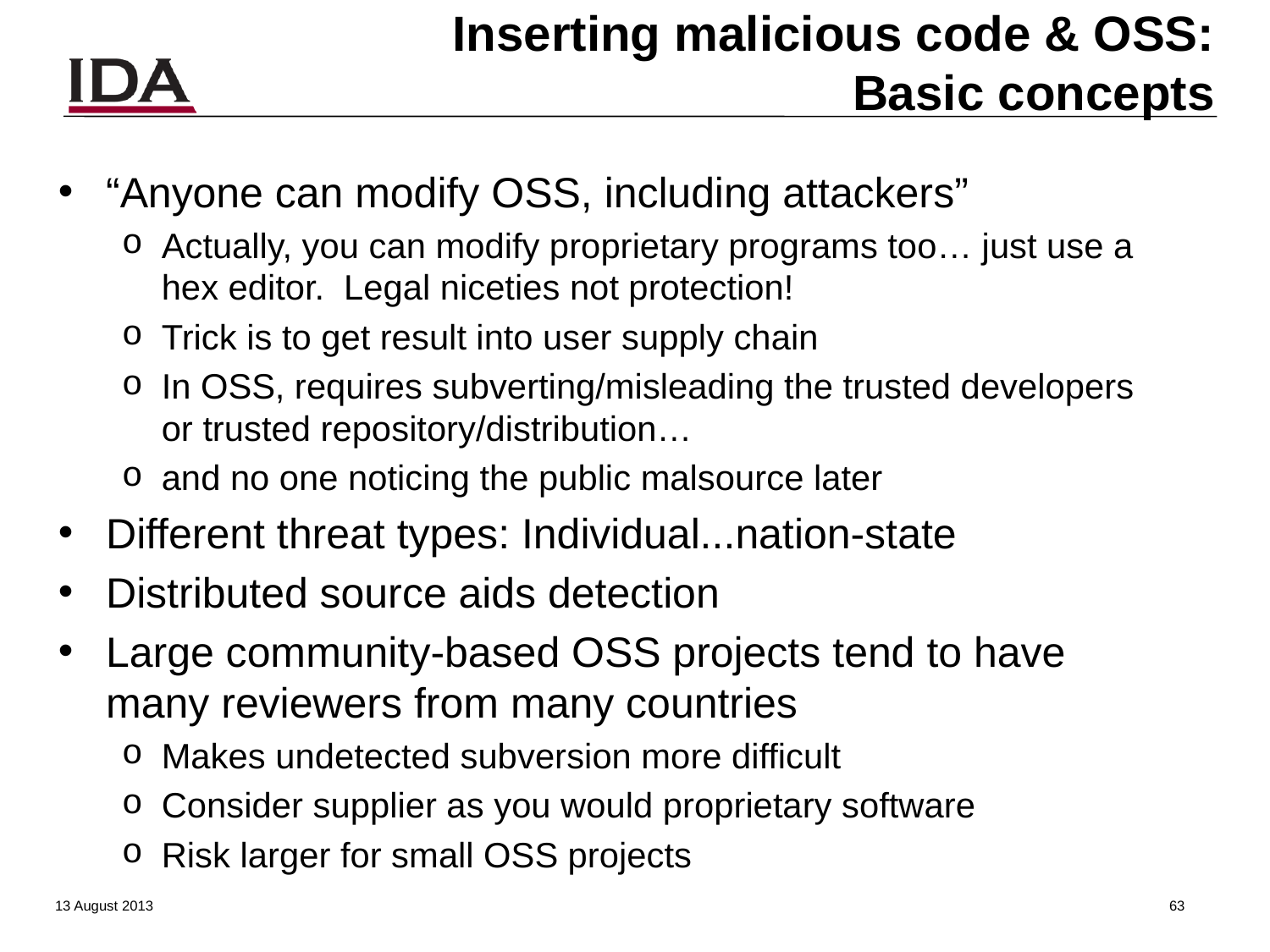

# Inserting malicious code & OSS: Basic concepts
“Anyone can modify OSS, including attackers”
Actually, you can modify proprietary programs too… just use a hex editor.  Legal niceties not protection!
Trick is to get result into user supply chain
In OSS, requires subverting/misleading the trusted developers or trusted repository/distribution…
and no one noticing the public malsource later
Different threat types: Individual...nation-state
Distributed source aids detection
Large community-based OSS projects tend to have many reviewers from many countries
Makes undetected subversion more difficult
Consider supplier as you would proprietary software
Risk larger for small OSS projects

13 August 2013
63